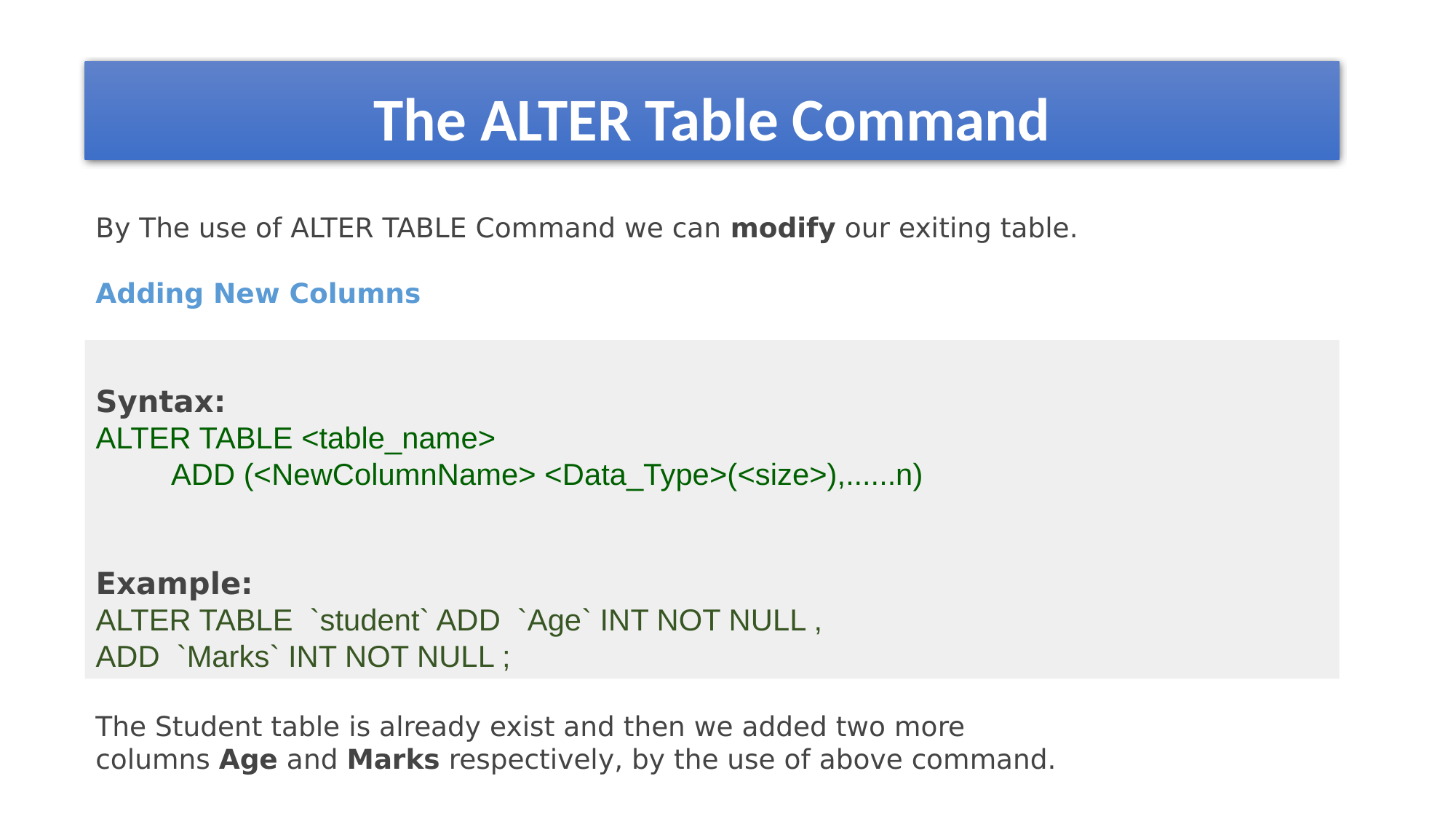

# The ALTER Table Command
By The use of ALTER TABLE Command we can modify our exiting table.

Adding New Columns

Syntax:
ALTER TABLE <table_name>
         ADD (<NewColumnName> <Data_Type>(<size>),......n)

Example:
ALTER TABLE  `student` ADD  `Age` INT NOT NULL ,
ADD  `Marks` INT NOT NULL ;
The Student table is already exist and then we added two more columns Age and Marks respectively, by the use of above command.